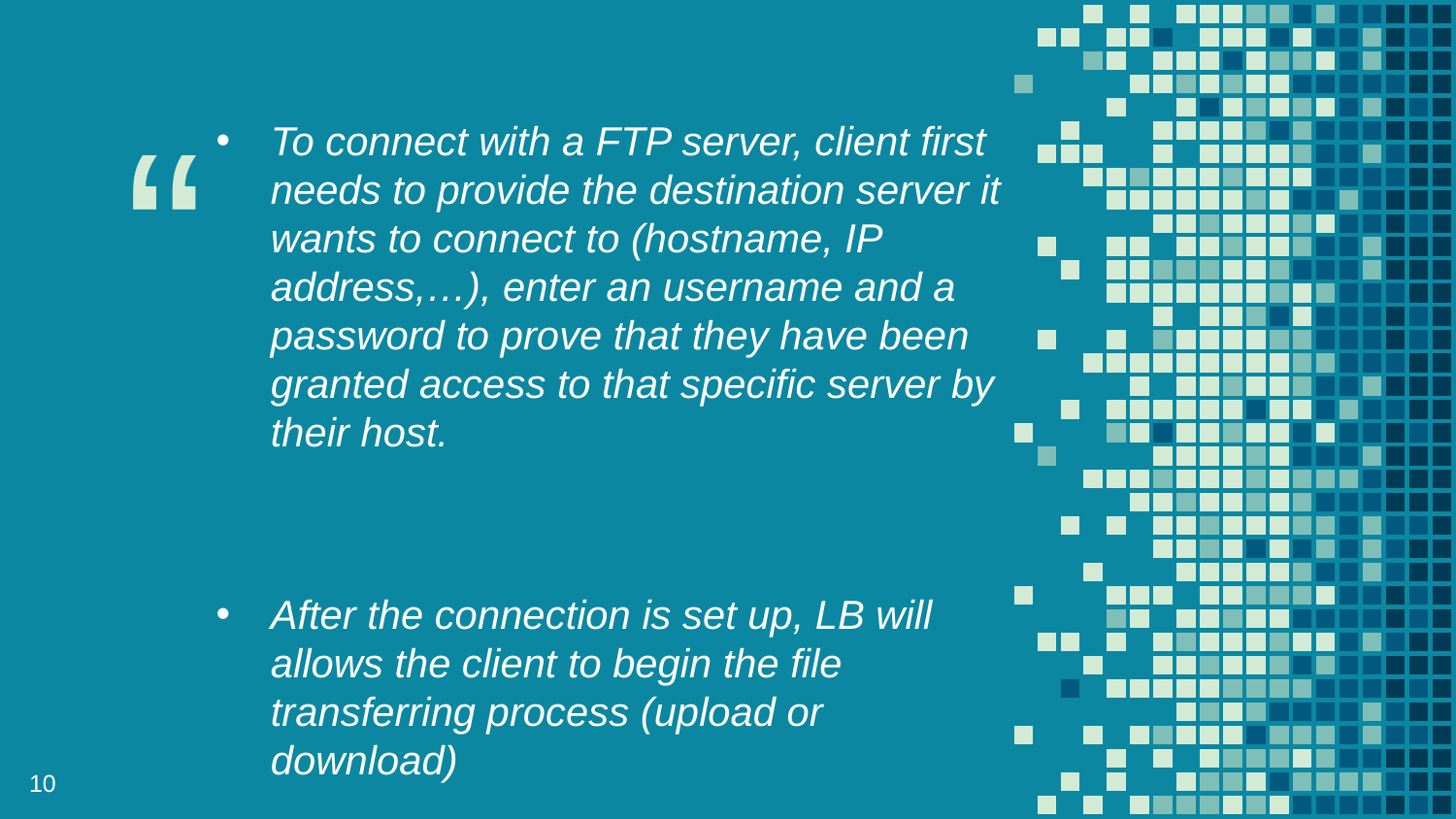

To connect with a FTP server, client first needs to provide the destination server it wants to connect to (hostname, IP address,…), enter an username and a password to prove that they have been granted access to that specific server by their host.

After the connection is set up, LB will allows the client to begin the file transferring process (upload or download)
10